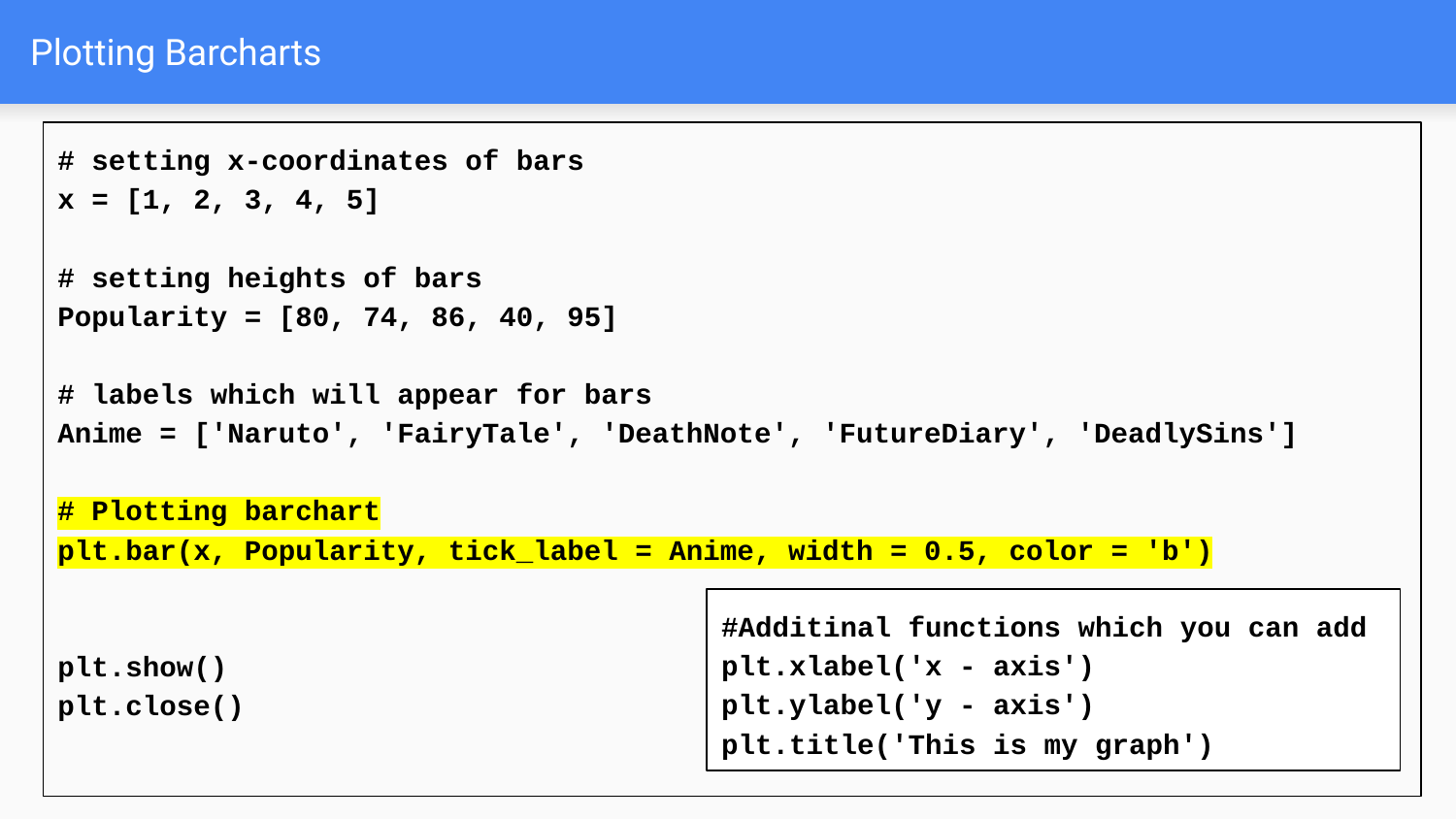

# Plotting Barcharts
# setting x-coordinates of bars
x = [1, 2, 3, 4, 5]

# setting heights of bars
Popularity = [80, 74, 86, 40, 95]

# labels which will appear for bars
Anime = ['Naruto', 'FairyTale', 'DeathNote', 'FutureDiary', 'DeadlySins']

# Plotting barchart
plt.bar(x, Popularity, tick_label = Anime, width = 0.5, color = 'b')

plt.show()
plt.close()

#Additinal functions which you can add
plt.xlabel('x - axis')
plt.ylabel('y - axis')
plt.title('This is my graph')